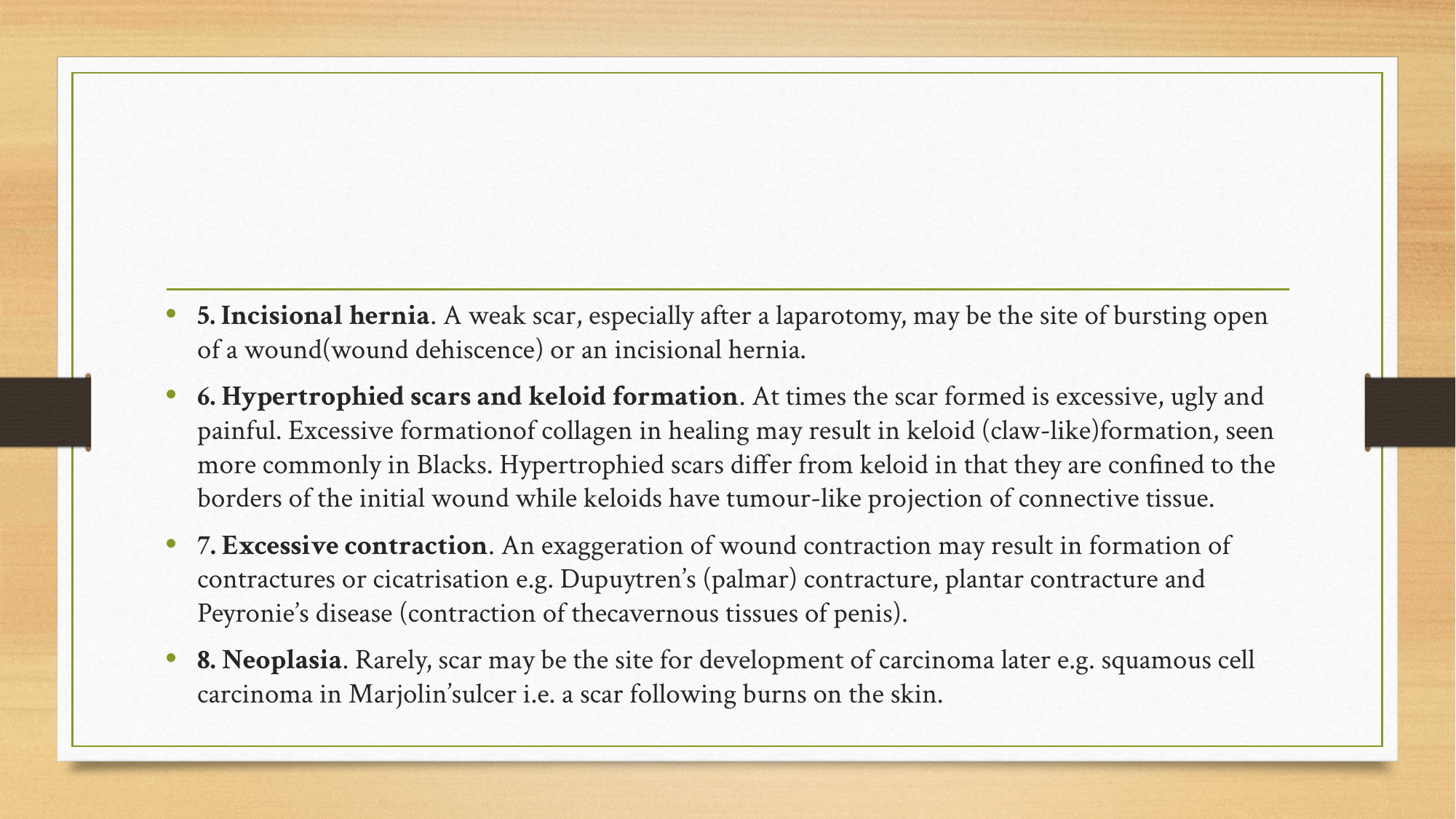

#
5. Incisional hernia. A weak scar, especially after a laparotomy, may be the site of bursting open of a wound(wound dehiscence) or an incisional hernia.
6. Hypertrophied scars and keloid formation. At times the scar formed is excessive, ugly and painful. Excessive formationof collagen in healing may result in keloid (claw-like)formation, seen more commonly in Blacks. Hypertrophied scars differ from keloid in that they are confined to the borders of the initial wound while keloids have tumour-like projection of connective tissue.
7. Excessive contraction. An exaggeration of wound contraction may result in formation of contractures or cicatrisation e.g. Dupuytren’s (palmar) contracture, plantar contracture and Peyronie’s disease (contraction of thecavernous tissues of penis).
8. Neoplasia. Rarely, scar may be the site for development of carcinoma later e.g. squamous cell carcinoma in Marjolin’sulcer i.e. a scar following burns on the skin.